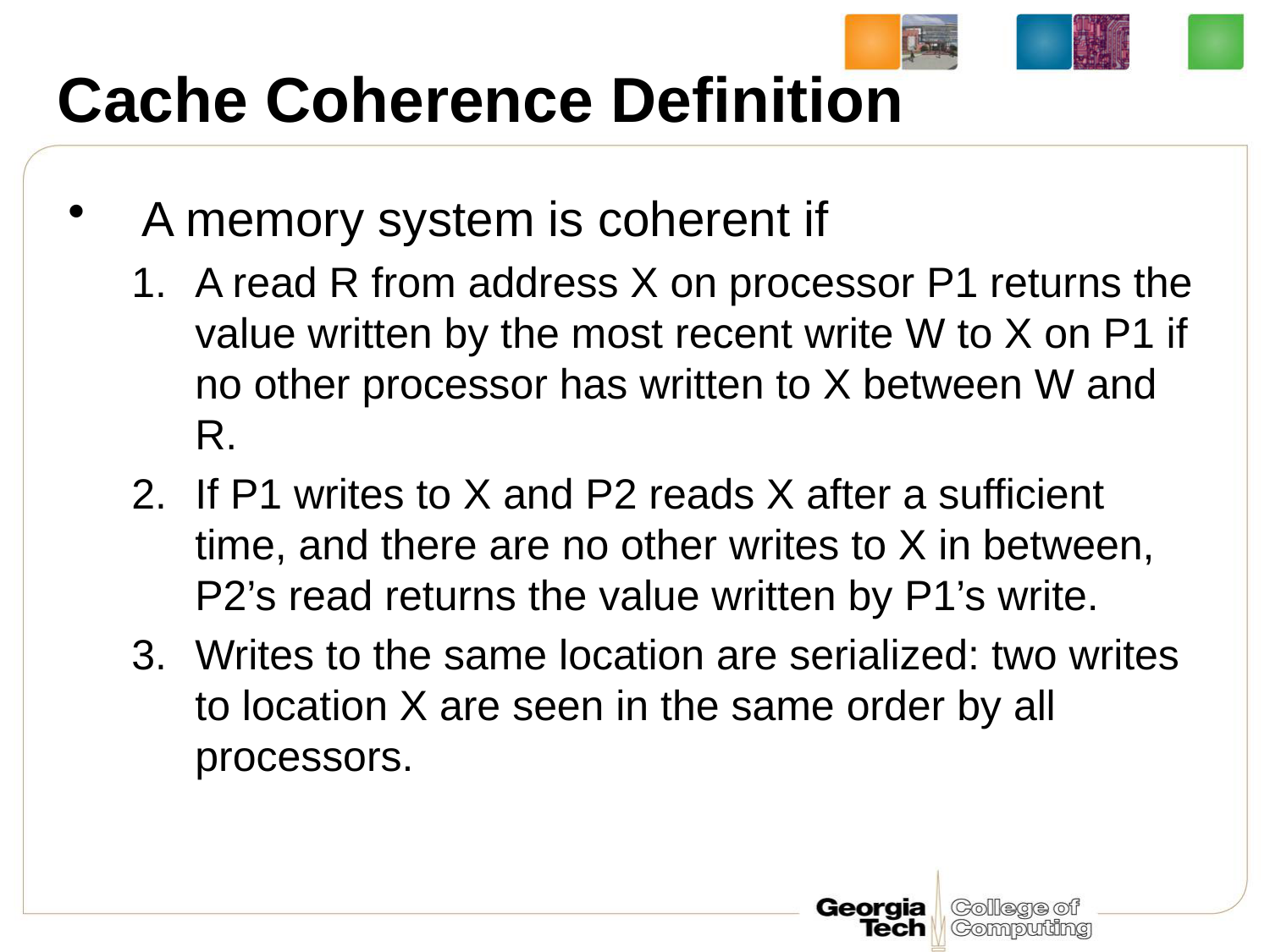

# Cache Coherence Definition
A memory system is coherent if
A read R from address X on processor P1 returns the value written by the most recent write W to X on P1 if no other processor has written to X between W and R.
If P1 writes to X and P2 reads X after a sufficient time, and there are no other writes to X in between, P2’s read returns the value written by P1’s write.
Writes to the same location are serialized: two writes to location X are seen in the same order by all processors.